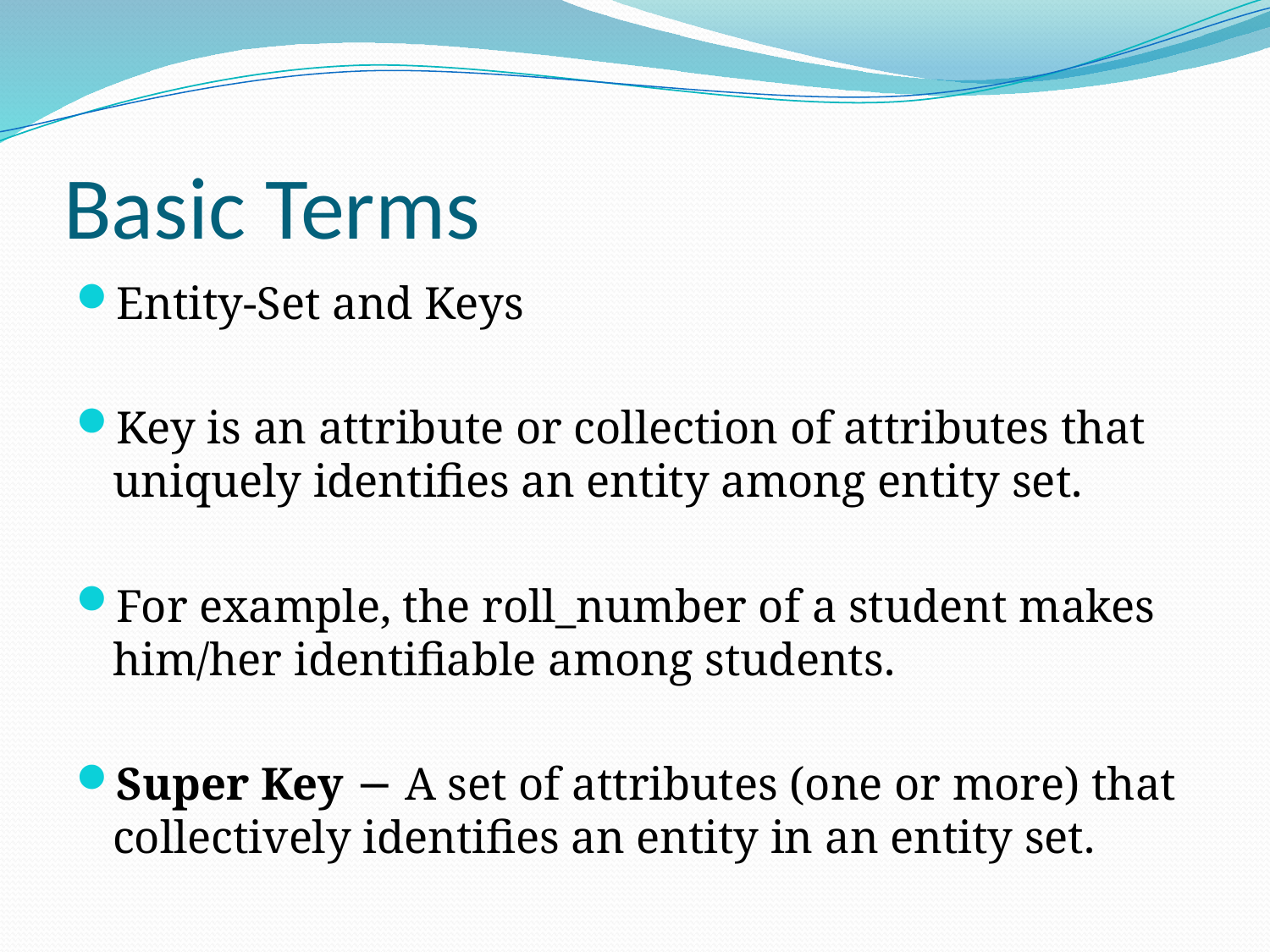

# Basic Terms
Entity-Set and Keys

Key is an attribute or collection of attributes that uniquely identifies an entity among entity set.

For example, the roll_number of a student makes him/her identifiable among students.

Super Key − A set of attributes (one or more) that collectively identifies an entity in an entity set.